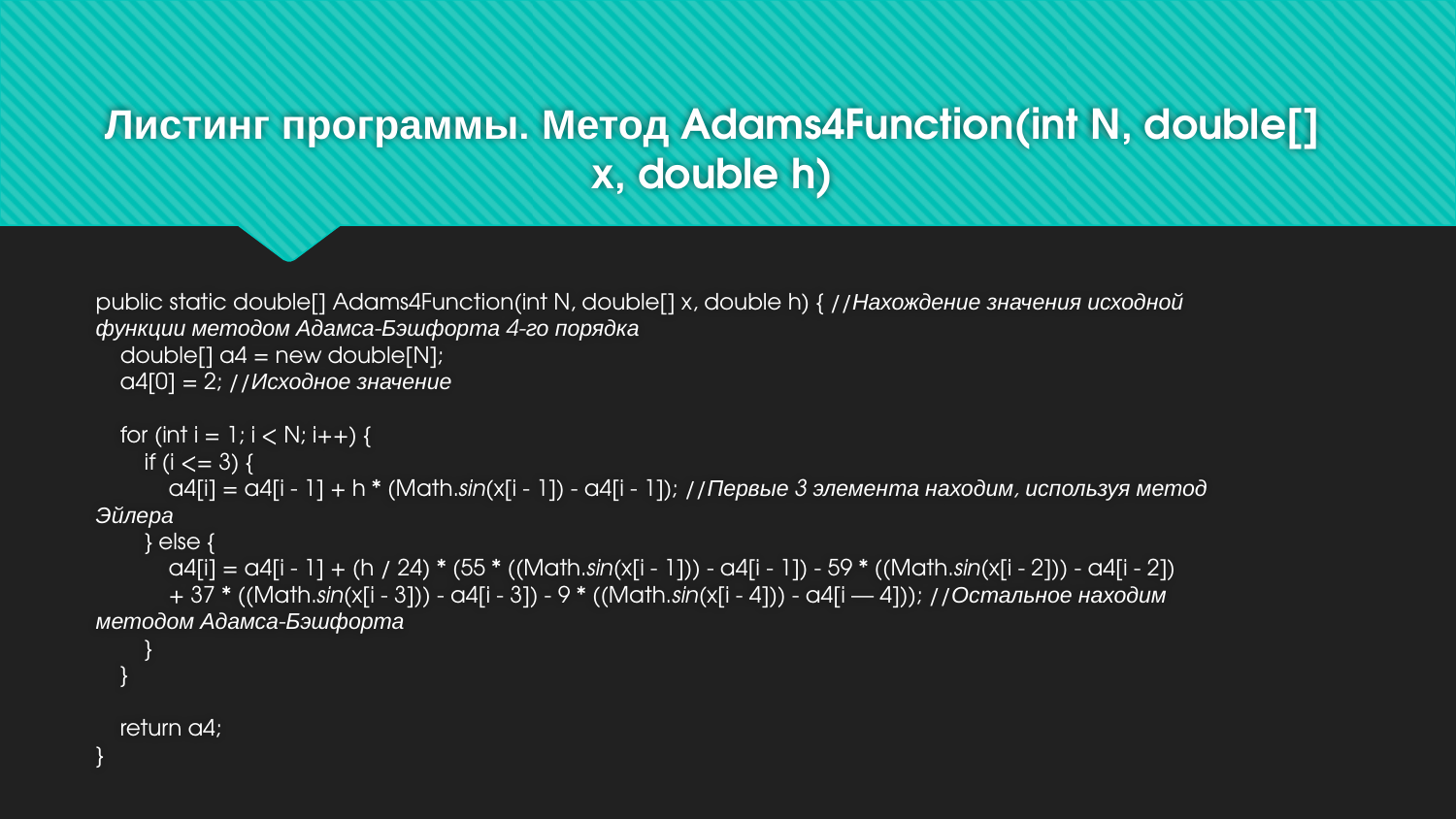

# Листинг программы. Метод Adams4Function(int N, double[] x, double h)
public static double[] Adams4Function(int N, double[] x, double h) { //Нахождение значения исходной функции методом Адамса-Бэшфорта 4-го порядка
    double[] a4 = new double[N];
    a4[0] = 2; //Исходное значение
    for (int i = 1; i < N; i++) {
        if (i <= 3) {
            a4[i] = a4[i - 1] + h * (Math.sin(x[i - 1]) - a4[i - 1]); //Первые 3 элемента находим, используя метод Эйлера
        } else {
            a4[i] = a4[i - 1] + (h / 24) * (55 * ((Math.sin(x[i - 1])) - a4[i - 1]) - 59 * ((Math.sin(x[i - 2])) - a4[i - 2])
            + 37 * ((Math.sin(x[i - 3])) - a4[i - 3]) - 9 * ((Math.sin(x[i - 4])) - a4[i — 4])); //Остальное находим методом Адамса-Бэшфорта
        }
    }
    return a4;
}